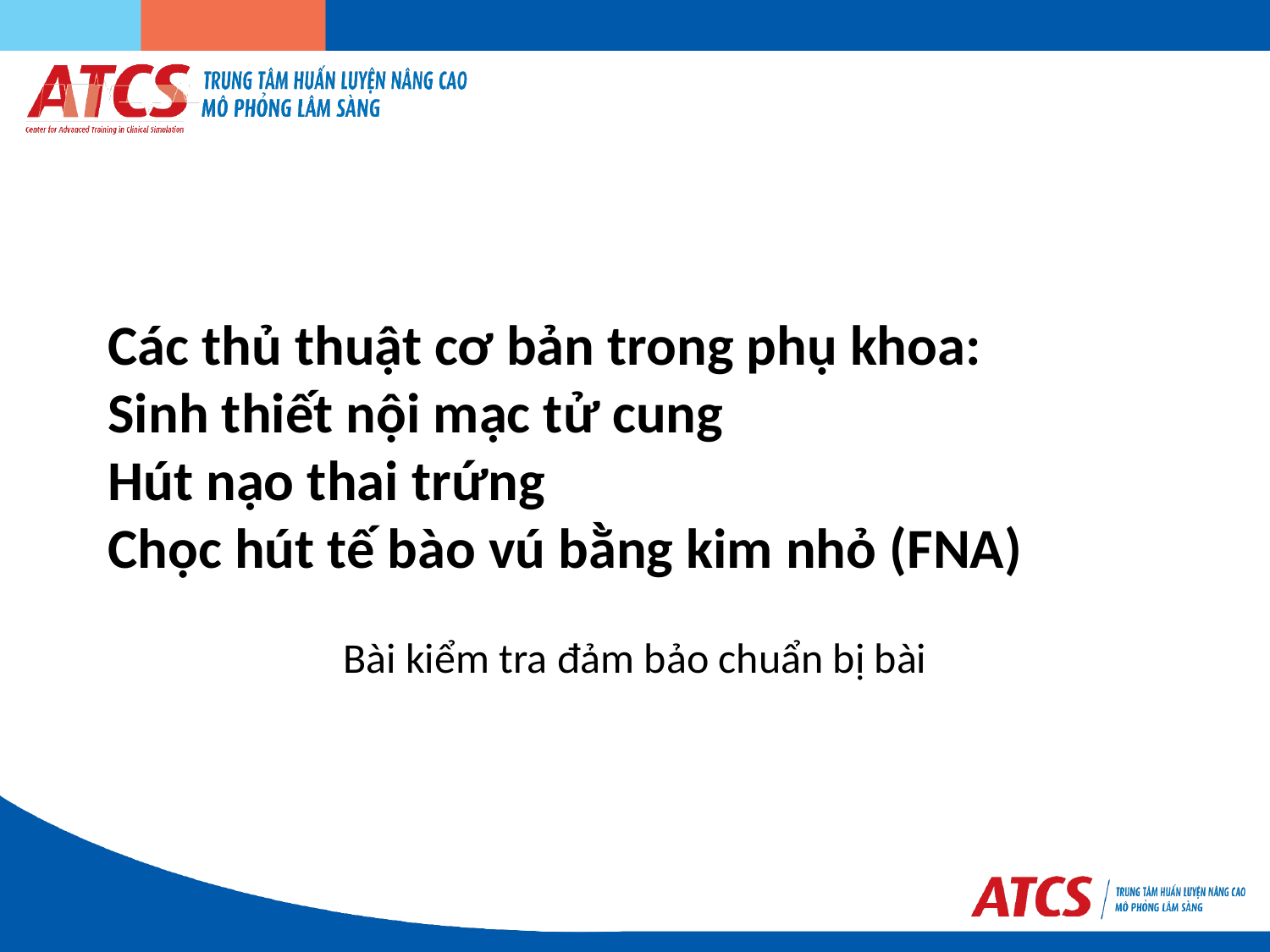

# Các thủ thuật cơ bản trong phụ khoa: Sinh thiết nội mạc tử cung Hút nạo thai trứng Chọc hút tế bào vú bằng kim nhỏ (FNA)
Bài kiểm tra đảm bảo chuẩn bị bài